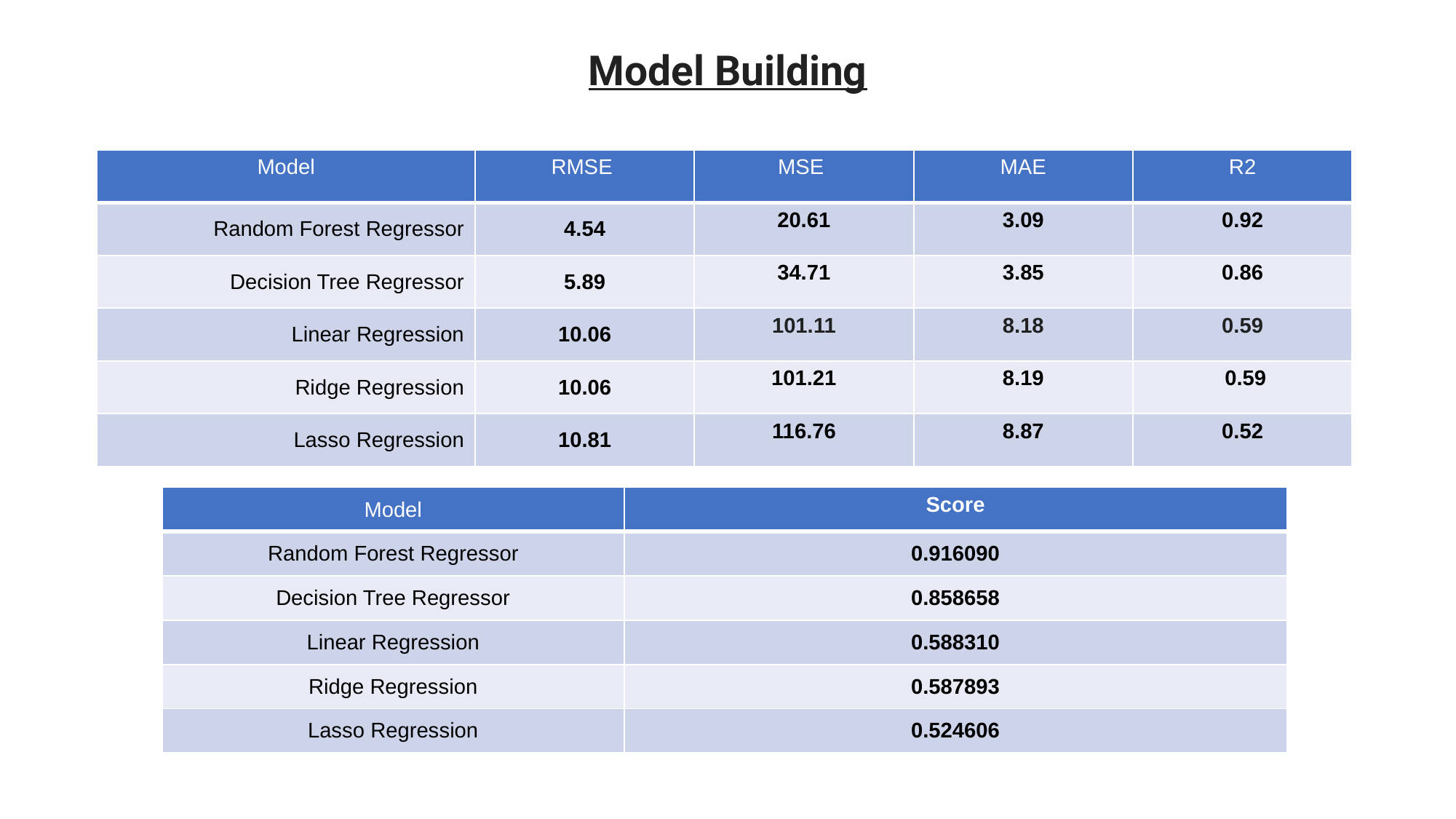

# Model Building
| Model | RMSE | MSE | MAE | R2 |
| --- | --- | --- | --- | --- |
| Random Forest Regressor | 4.54 | 20.61 | 3.09 | 0.92 |
| Decision Tree Regressor | 5.89 | 34.71 | 3.85 | 0.86 |
| Linear Regression | 10.06 | 101.11 | 8.18 | 0.59 |
| Ridge Regression | 10.06 | 101.21 | 8.19 | 0.59 |
| Lasso Regression | 10.81 | 116.76 | 8.87 | 0.52 |

| Model | Score |
| --- | --- |
| Random Forest Regressor | 0.916090 |
| Decision Tree Regressor | 0.858658 |
| Linear Regression | 0.588310 |
| Ridge Regression | 0.587893 |
| Lasso Regression | 0.524606 |